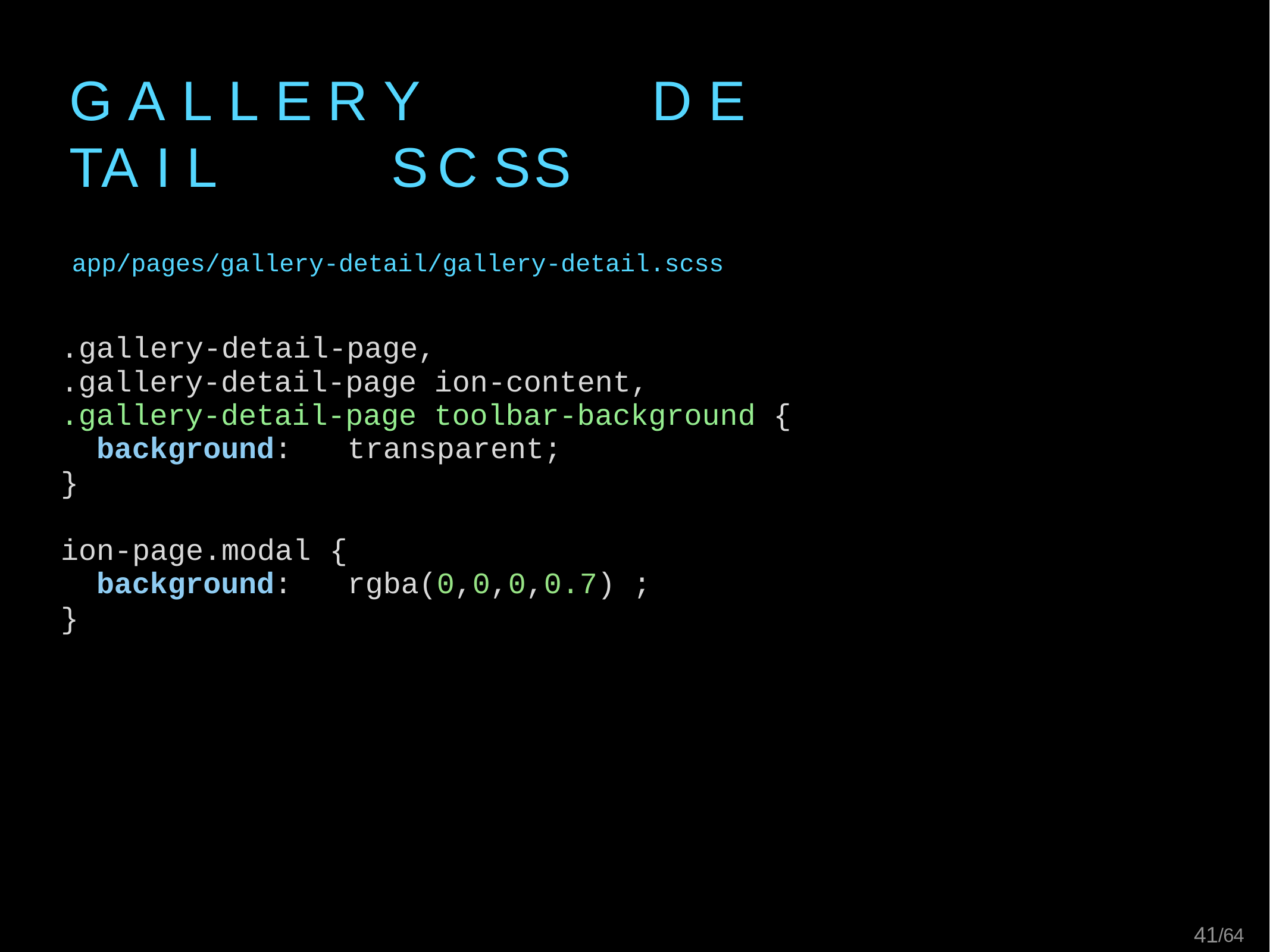

# G A L L E R Y	D E TA I L	S C S S
app/pages/gallery-detail/gallery-detail.scss

.gallery-detail-page,
.gallery-detail-page ion-content,
.gallery-detail-page toolbar-background {
background:	transparent;
}

ion-page.modal	{
background:	rgba(0,0,0,0.7) ;
}
41/64